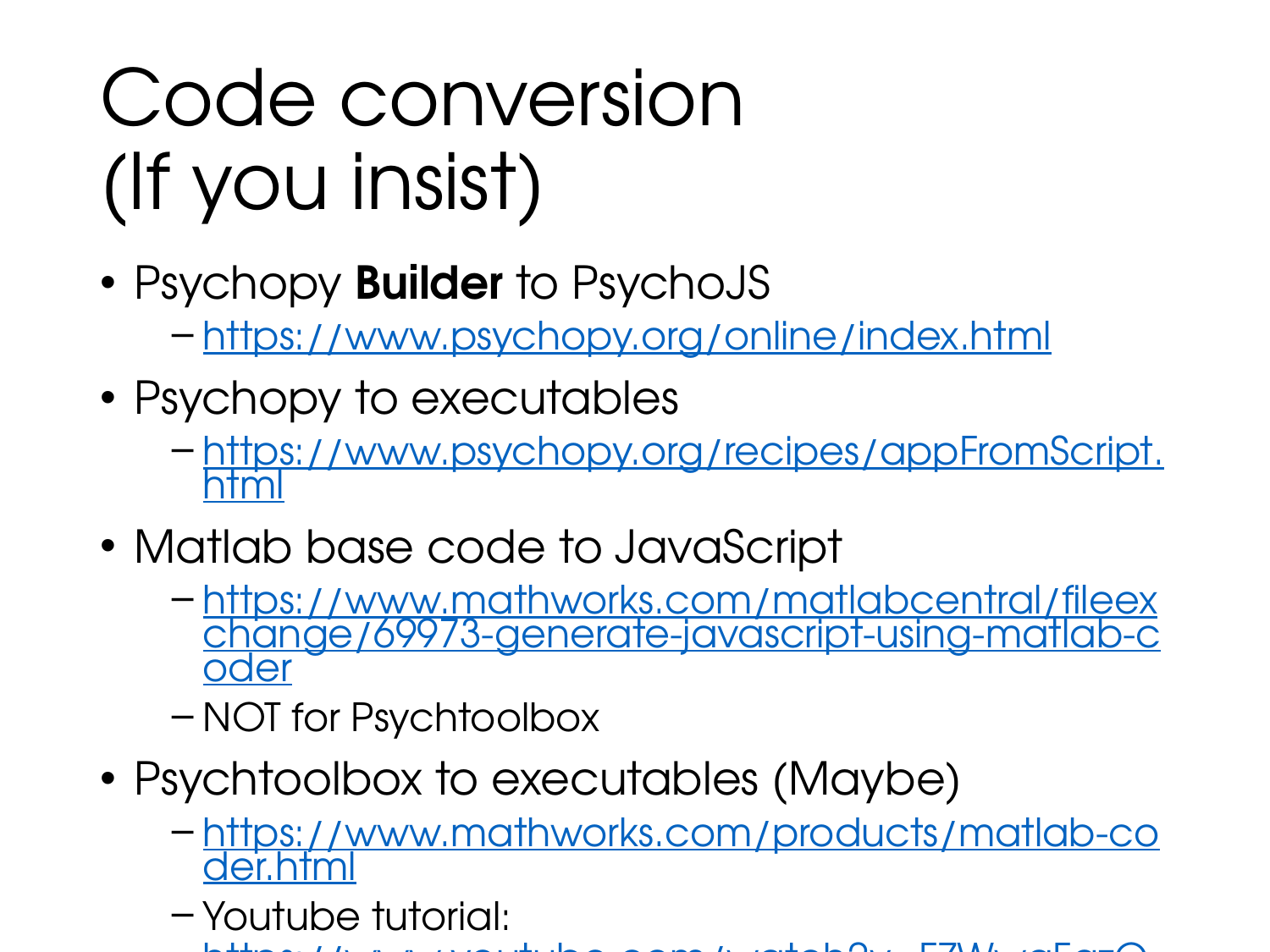

# Code conversion (If you insist)
Psychopy Builder to PsychoJS
https://www.psychopy.org/online/index.html
Psychopy to executables
https://www.psychopy.org/recipes/appFromScript.html
Matlab base code to JavaScript
https://www.mathworks.com/matlabcentral/fileexchange/69973-generate-javascript-using-matlab-coder
NOT for Psychtoolbox
Psychtoolbox to executables (Maybe)
https://www.mathworks.com/products/matlab-coder.html
Youtube tutorial: https://www.youtube.com/watch?v=FZWwqFgzO9w